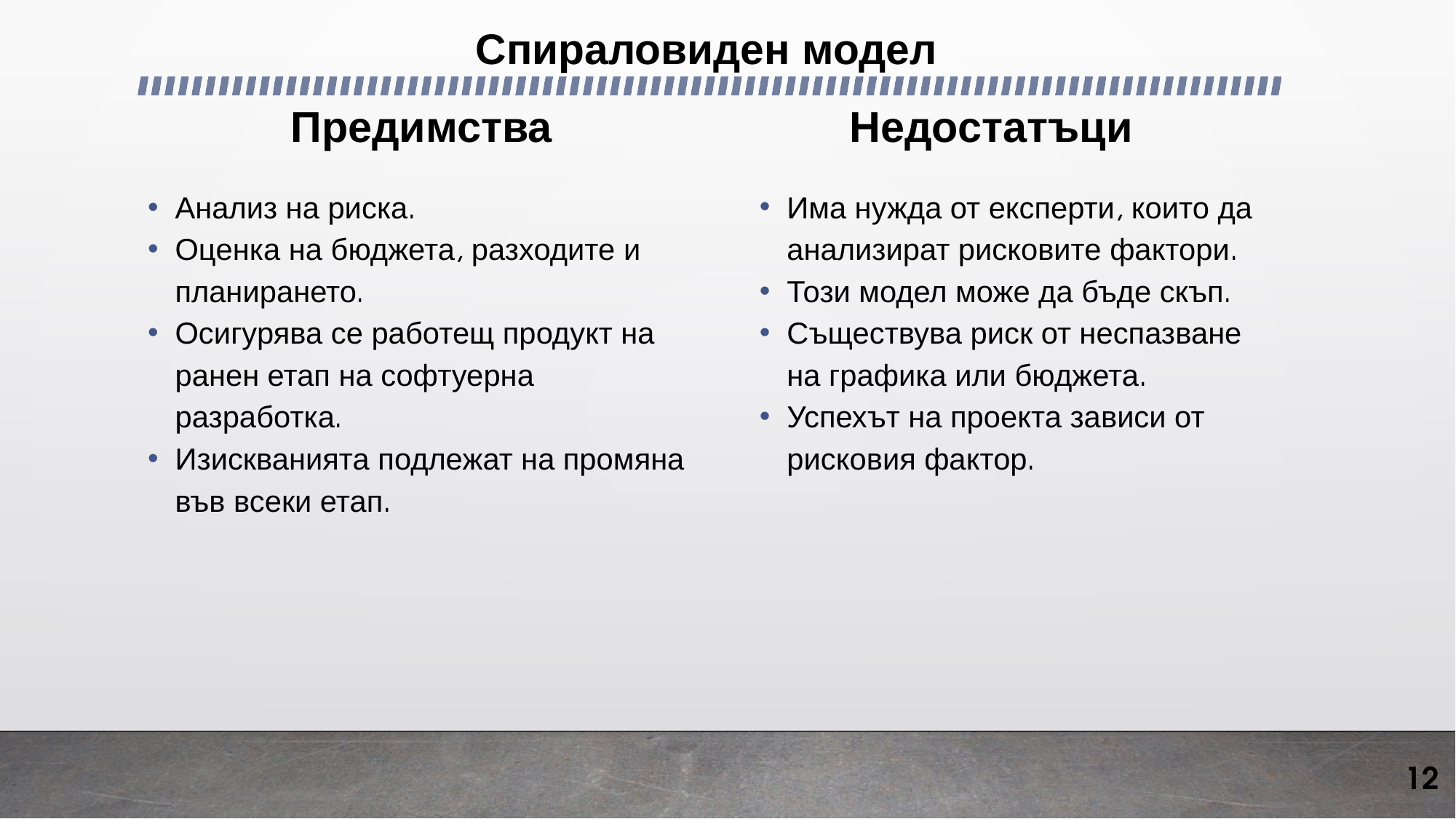

# Спираловиден модел
Предимства
Недостатъци
Има нужда от експерти, които да анализират рисковите фактори.
Този модел може да бъде скъп.
Съществува риск от неспазване на графика или бюджета.
Успехът на проекта зависи от рисковия фактор.
Анализ на риска.
Оценка на бюджета, разходите и планирането.
Осигурява се работещ продукт на ранен етап на софтуерна разработка.
Изискванията подлежат на промяна във всеки етап.
12